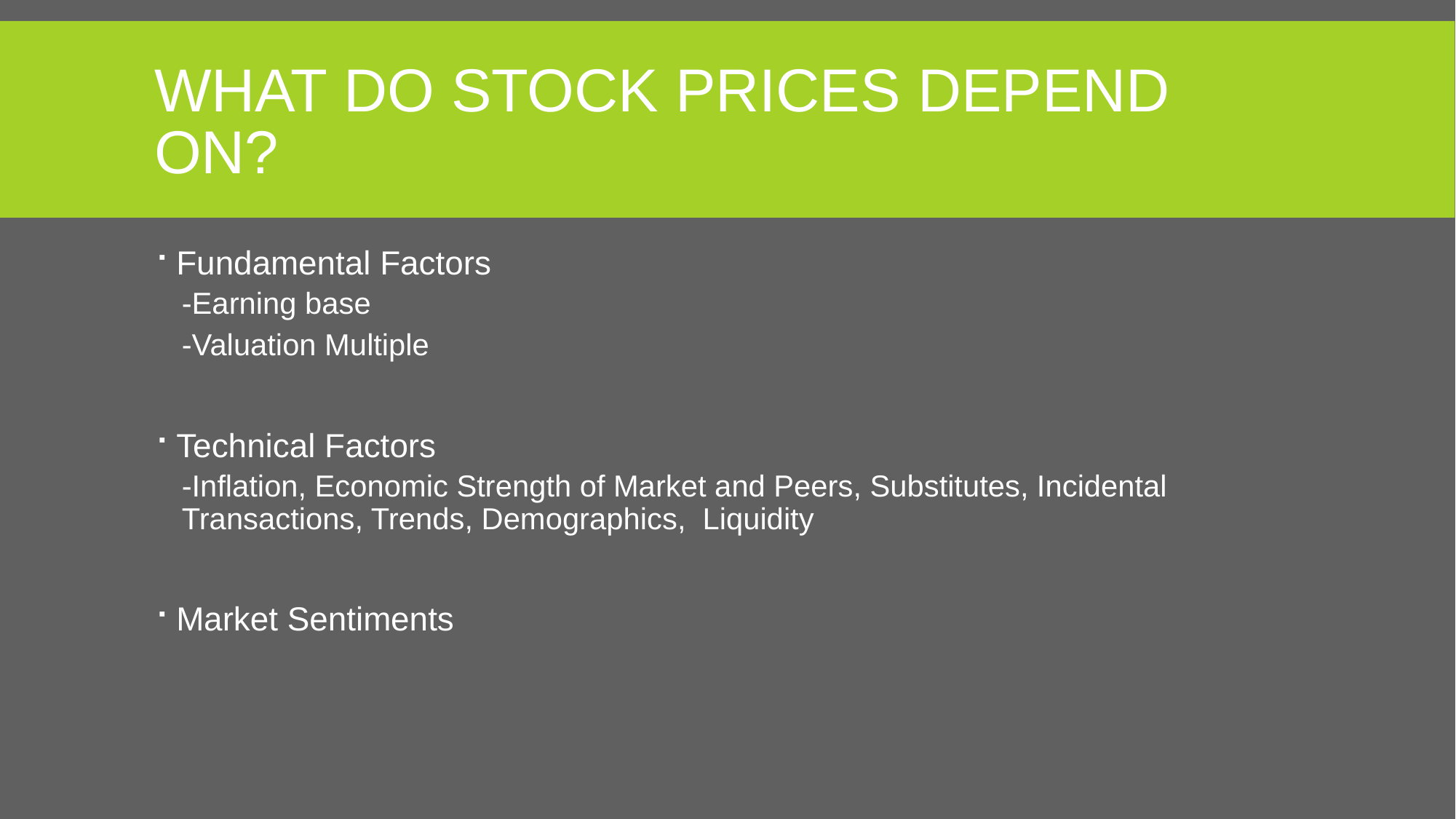

# What do stock prices depend on?
Fundamental Factors
-Earning base
-Valuation Multiple

Technical Factors
-Inflation, Economic Strength of Market and Peers, Substitutes, Incidental Transactions, Trends, Demographics,  Liquidity

Market Sentiments